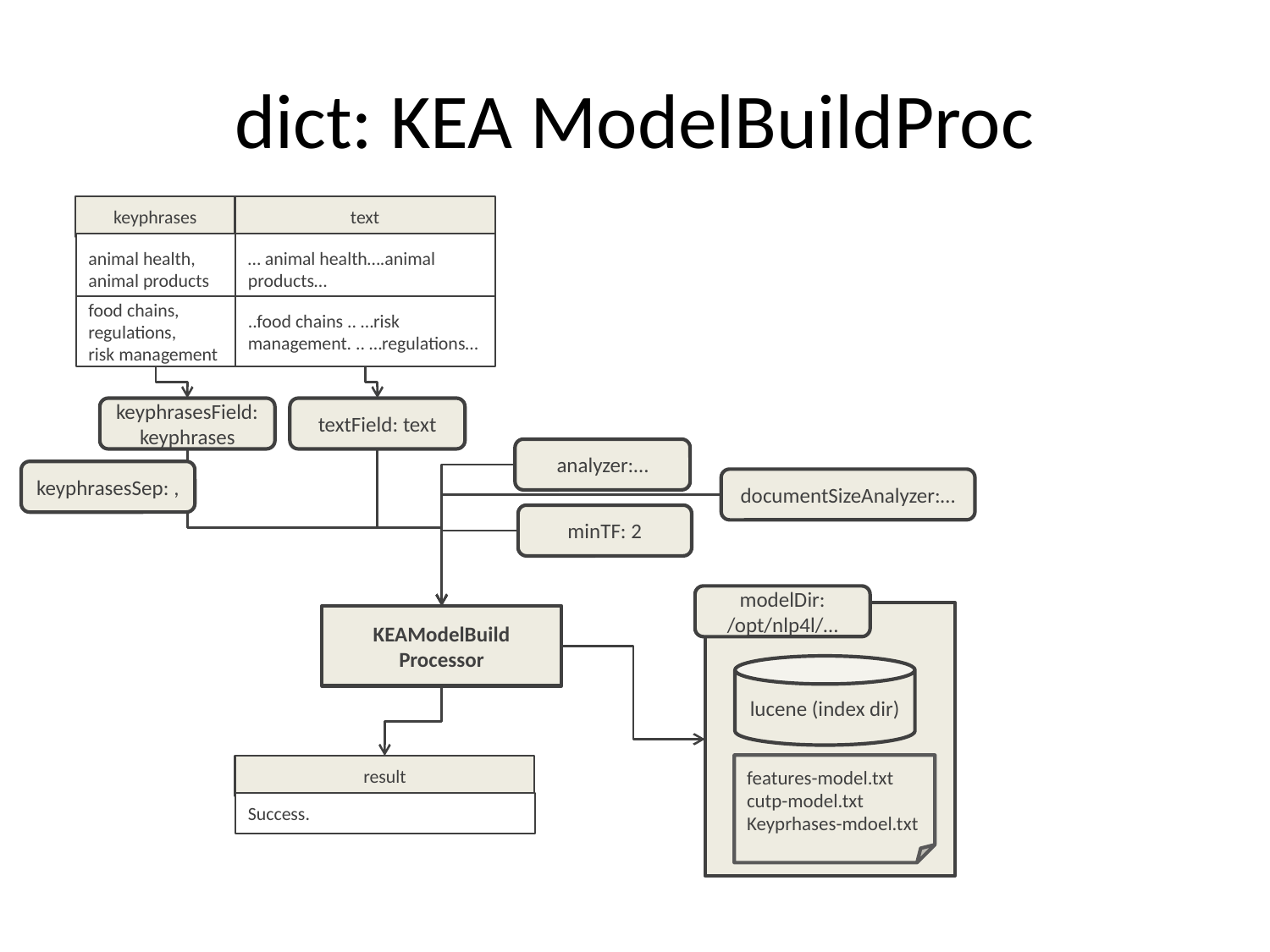

# dict: KEA ModelBuildProc
keyphrases
text
animal health,
animal products
… animal health….animal products…
food chains,
regulations,
risk management
..food chains .. …risk management. .. …regulations…
keyphrasesField: keyphrases
textField: text
analyzer:…
keyphrasesSep: ,
documentSizeAnalyzer:…
minTF: 2
modelDir: /opt/nlp4l/…

KEAModelBuild
Processor
lucene (index dir)
features-model.txt
cutp-model.txt
Keyprhases-mdoel.txt
result
Success.